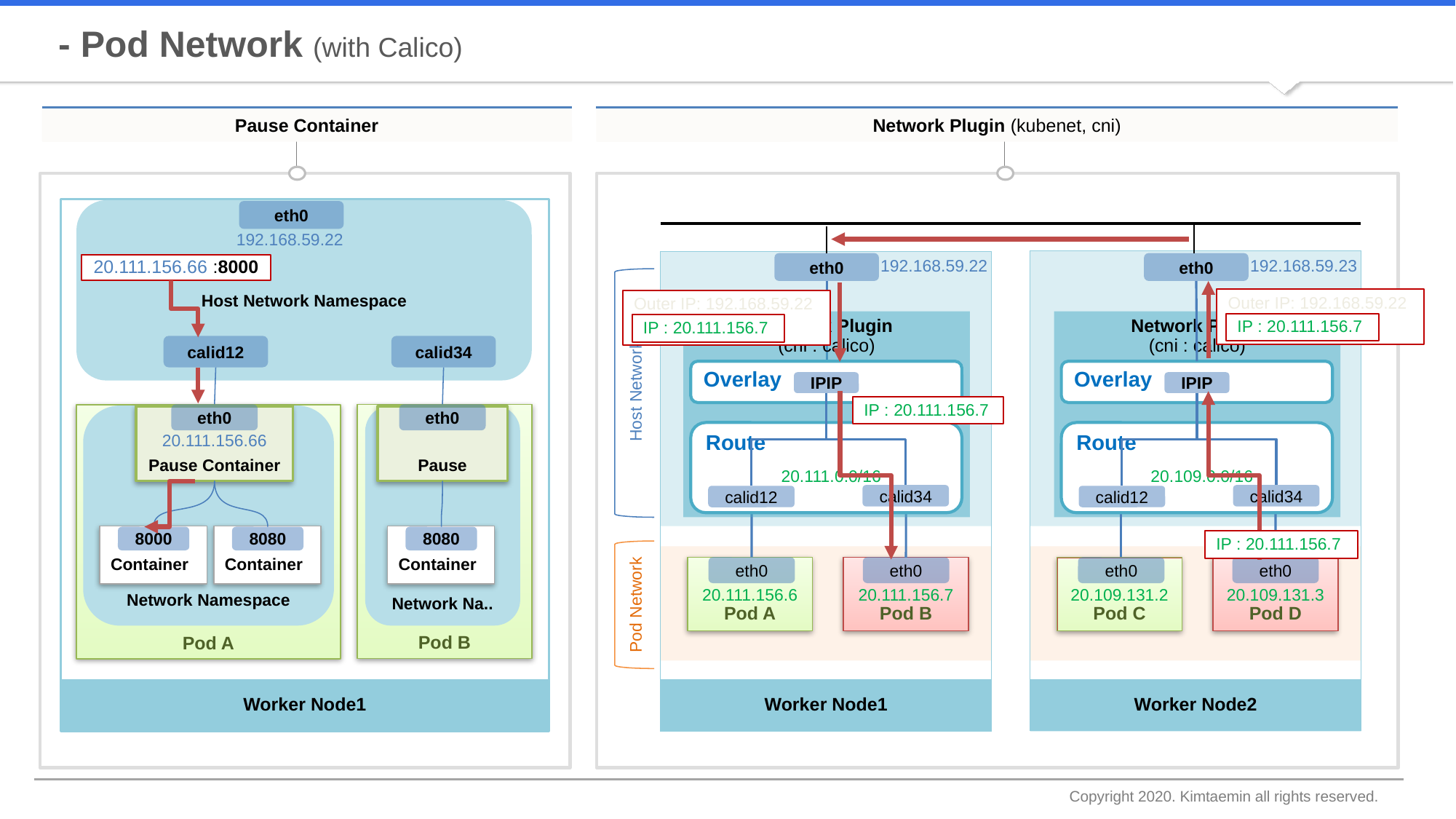

- Pod Network (with Calico)
Pause Container
Network Plugin (kubenet, cni)

Host Network Namespace

eth0
192.168.59.22
192.168.59.22
192.168.59.23

eth0
eth0
20.111.156.66 :8000

Outer IP: 192.168.59.22

IP : 20.111.156.7
Outer IP: 192.168.59.22

IP : 20.111.156.7
Network Plugin
(cni : calico)
Network Plugin
(cni : calico)
calid12
calid34
Overlay
Overlay
IPIP
IPIP
Host Network
IP : 20.111.156.7
IP : 20.111.156.7
Pod B
eth0
eth0
Pod A

Network Namespace
Network Na..

20.111.156.66

Pause Container

Pause
Route

Route

20.111.0.0/16
20.109.0.0/16
calid34
calid34
calid12
calid12

Container

Container

Container
8000
8080
8080

eth0
eth0
eth0
eth0

20.111.156.6
Pod A

20.111.156.7
Pod B

20.109.131.2
Pod C

20.109.131.3
Pod D
Pod Network
Worker Node1
Worker Node1
Worker Node2